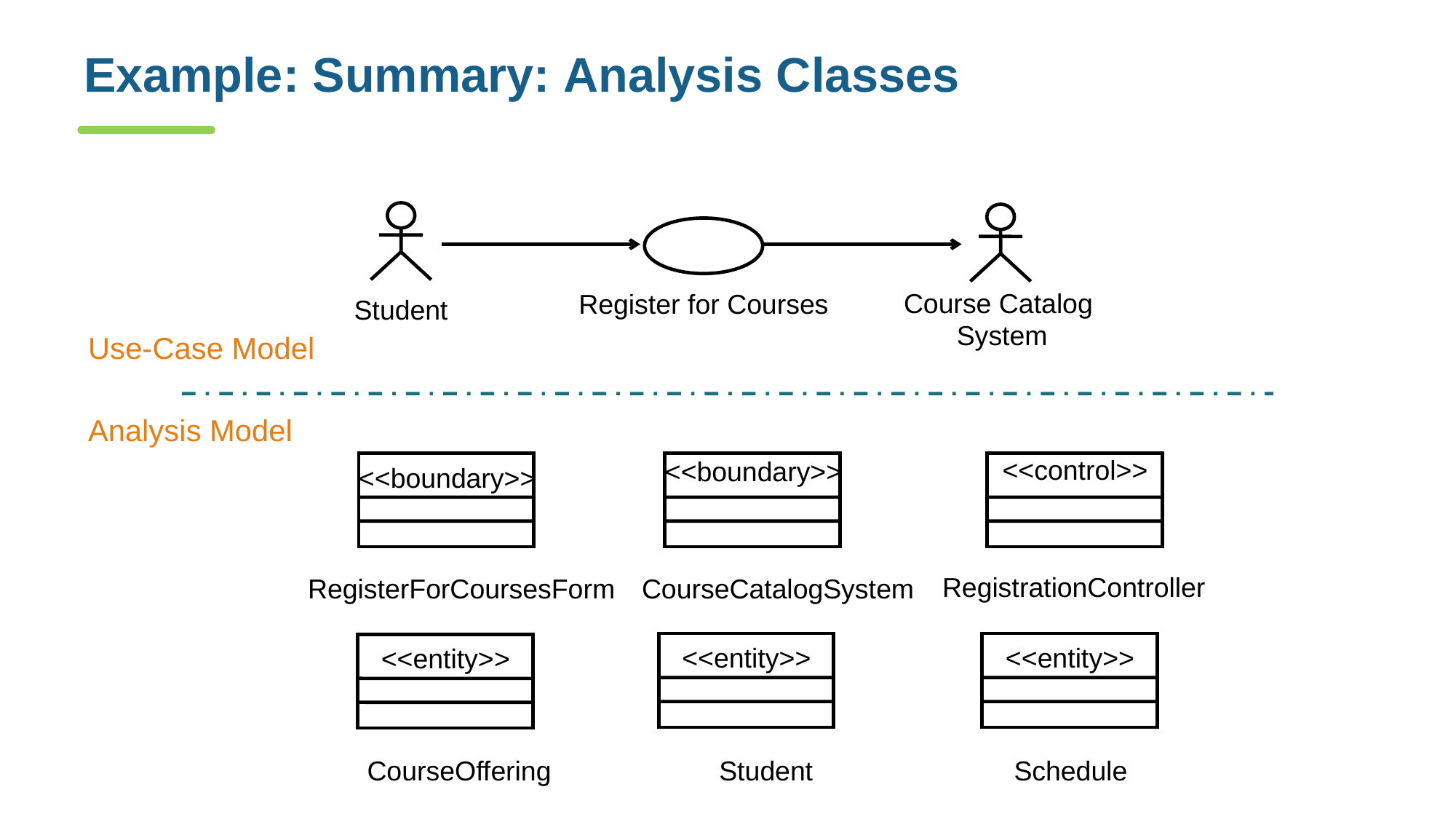

# Example: Summary: Analysis Classes

Student

Register for Courses

Course Catalog
System
Use-Case Model

Analysis Model
<<control>>

<<boundary>>

<<boundary>>

RegistrationController
RegisterForCoursesForm
CourseCatalogSystem

<<entity>>
<<entity>>
<<entity>>
CourseOffering
Student
Schedule
155